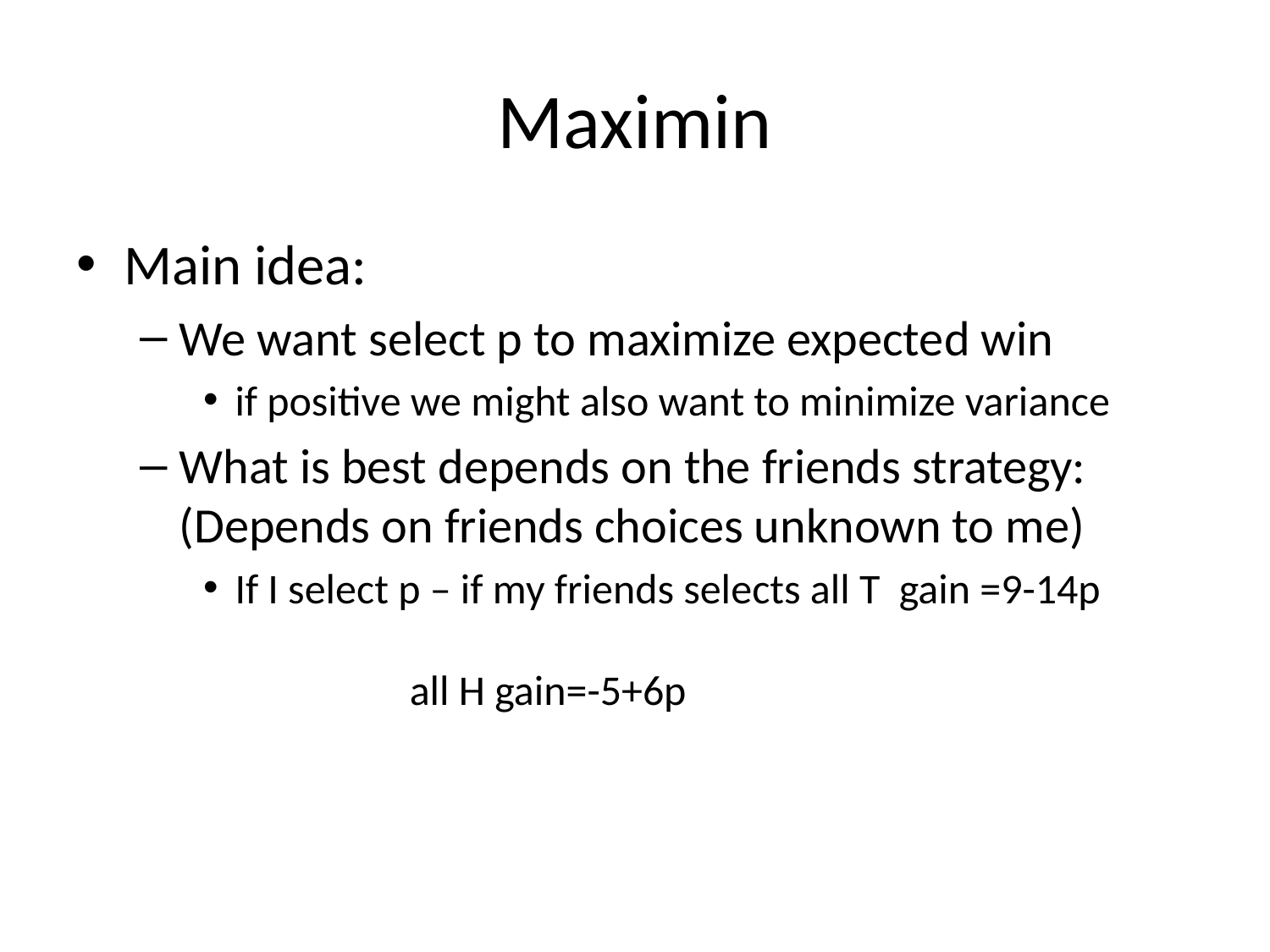

# Maximin
Main idea:
We want select p to maximize expected win
if positive we might also want to minimize variance
What is best depends on the friends strategy:
(Depends on friends choices unknown to me)
If I select p – if my friends selects all T  gain =9-14p							   		     all H gain=-5+6p